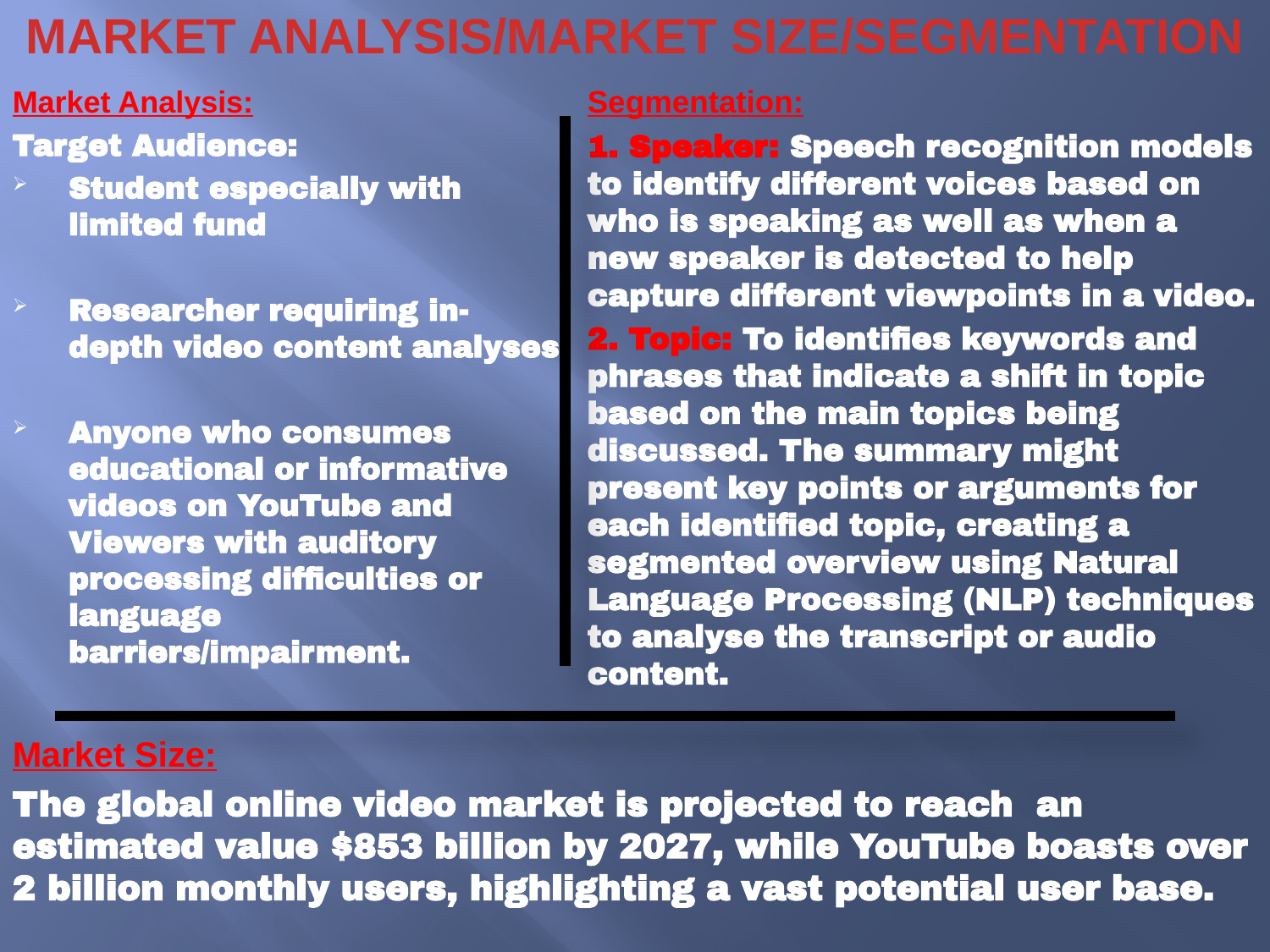

# MARKET ANALYSIS/MARKET SIZE/SEGMENTATION
Market Analysis:
Target Audience:
Student especially with limited fund

Researcher requiring in-depth video content analyses

Anyone who consumes educational or informative videos on YouTube and Viewers with auditory processing difficulties or language barriers/impairment.
Segmentation:
1. Speaker: Speech recognition models to identify different voices based on who is speaking as well as when a new speaker is detected to help capture different viewpoints in a video.
2. Topic: To identifies keywords and phrases that indicate a shift in topic based on the main topics being discussed. The summary might present key points or arguments for each identified topic, creating a segmented overview using Natural Language Processing (NLP) techniques to analyse the transcript or audio content.

Market Size:
The global online video market is projected to reach  an estimated value $853 billion by 2027, while YouTube boasts over 2 billion monthly users, highlighting a vast potential user base.